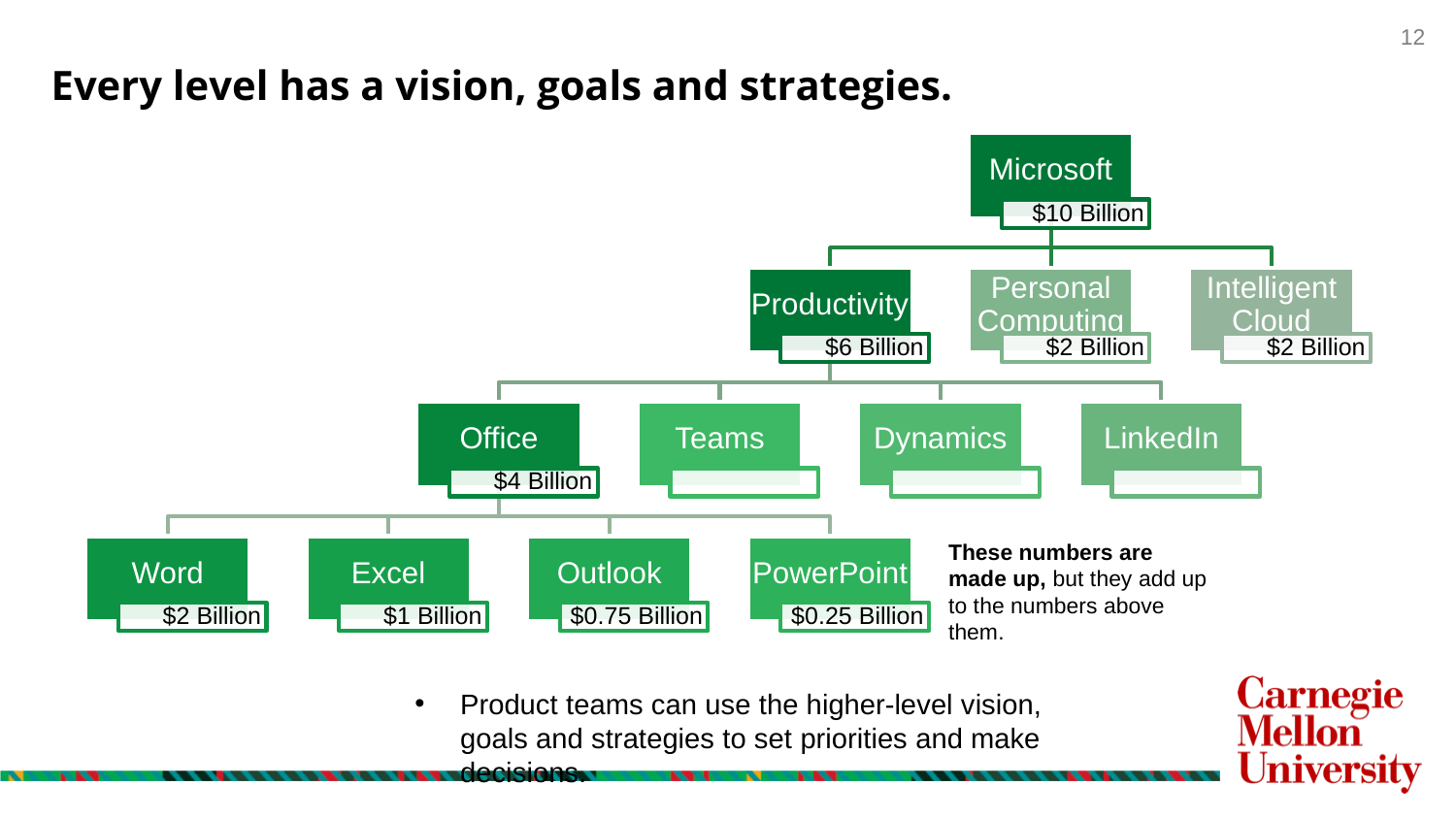

# Every level has a vision, goals and strategies.
Microsoft
$10 Billion
Productivity
$6 Billion
Office
$4 Billion
Word
$2 Billion
Excel
$1 Billion
Outlook
$0.75 Billion
PowerPoint
$0.25 Billion
Teams

Dynamics

LinkedIn

Personal Computing
$2 Billion
Intelligent Cloud
$2 Billion
These numbers are made up, but they add up to the numbers above them.
Product teams can use the higher-level vision, goals and strategies to set priorities and make decisions.